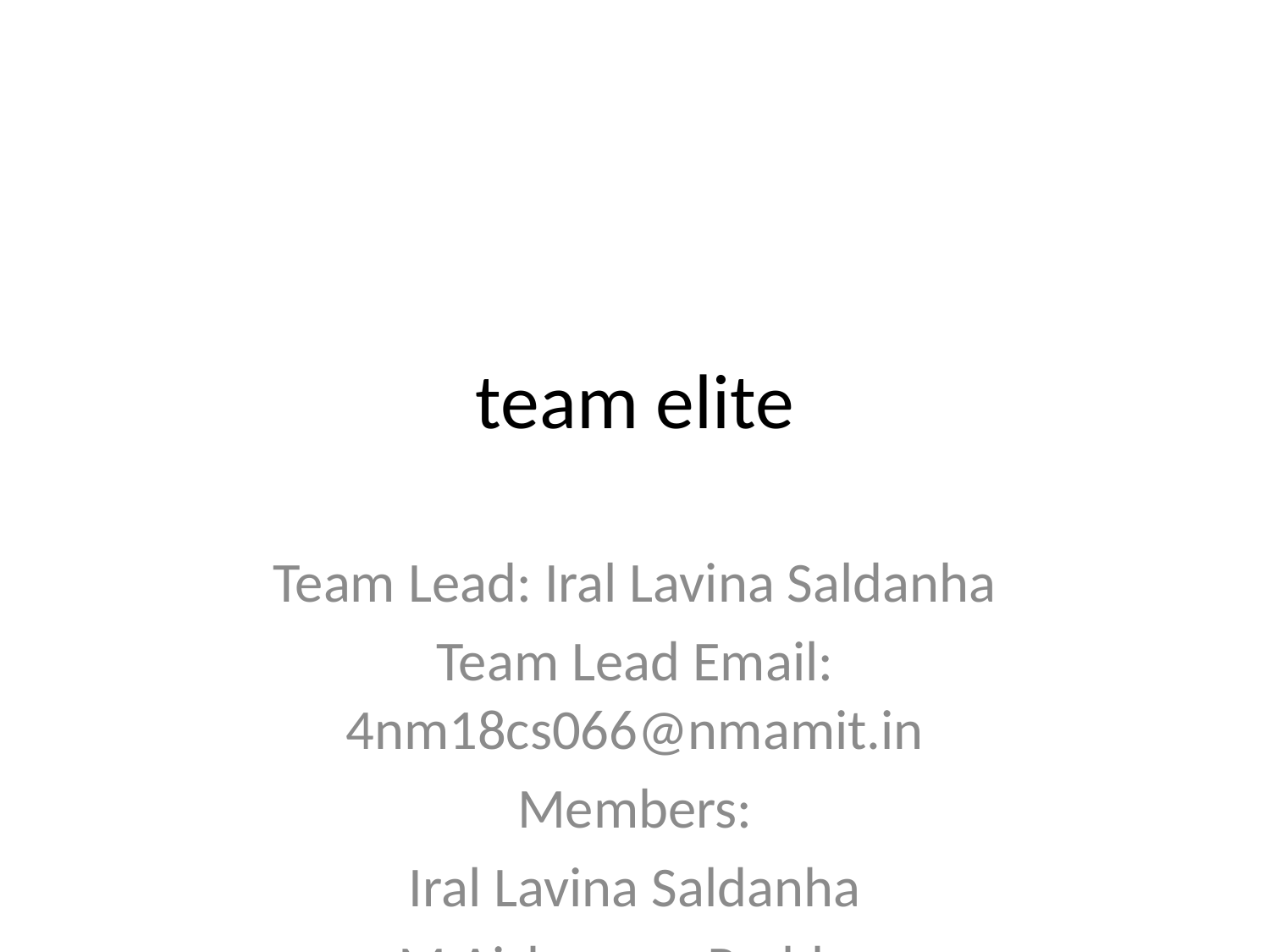

# team elite
Team Lead: Iral Lavina Saldanha
Team Lead Email: 4nm18cs066@nmamit.in
Members:
Iral Lavina Saldanha
M Aishwarya Prabhu